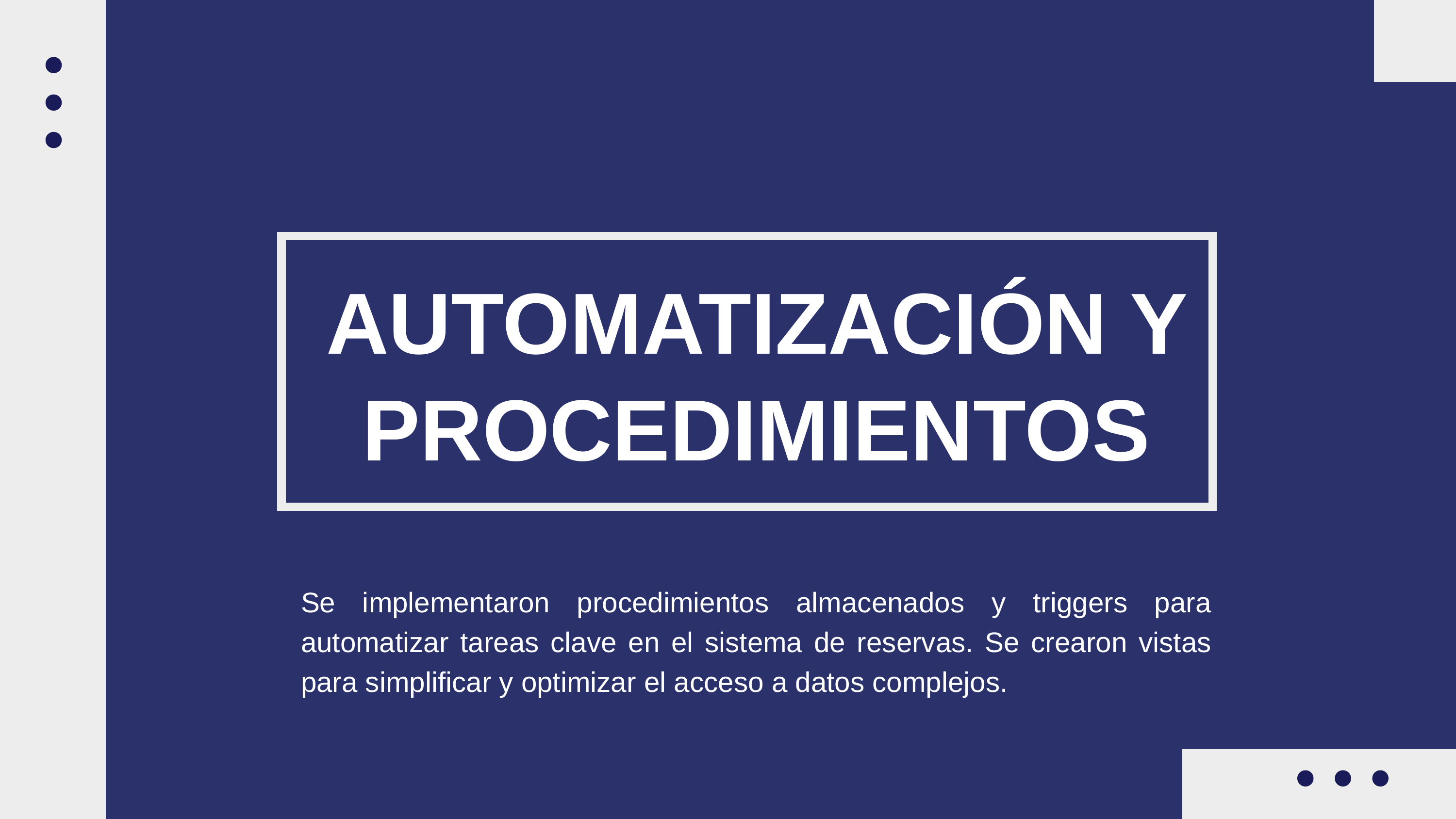

AUTOMATIZACIÓN Y PROCEDIMIENTOS
Se implementaron procedimientos almacenados y triggers para automatizar tareas clave en el sistema de reservas. Se crearon vistas para simplificar y optimizar el acceso a datos complejos.